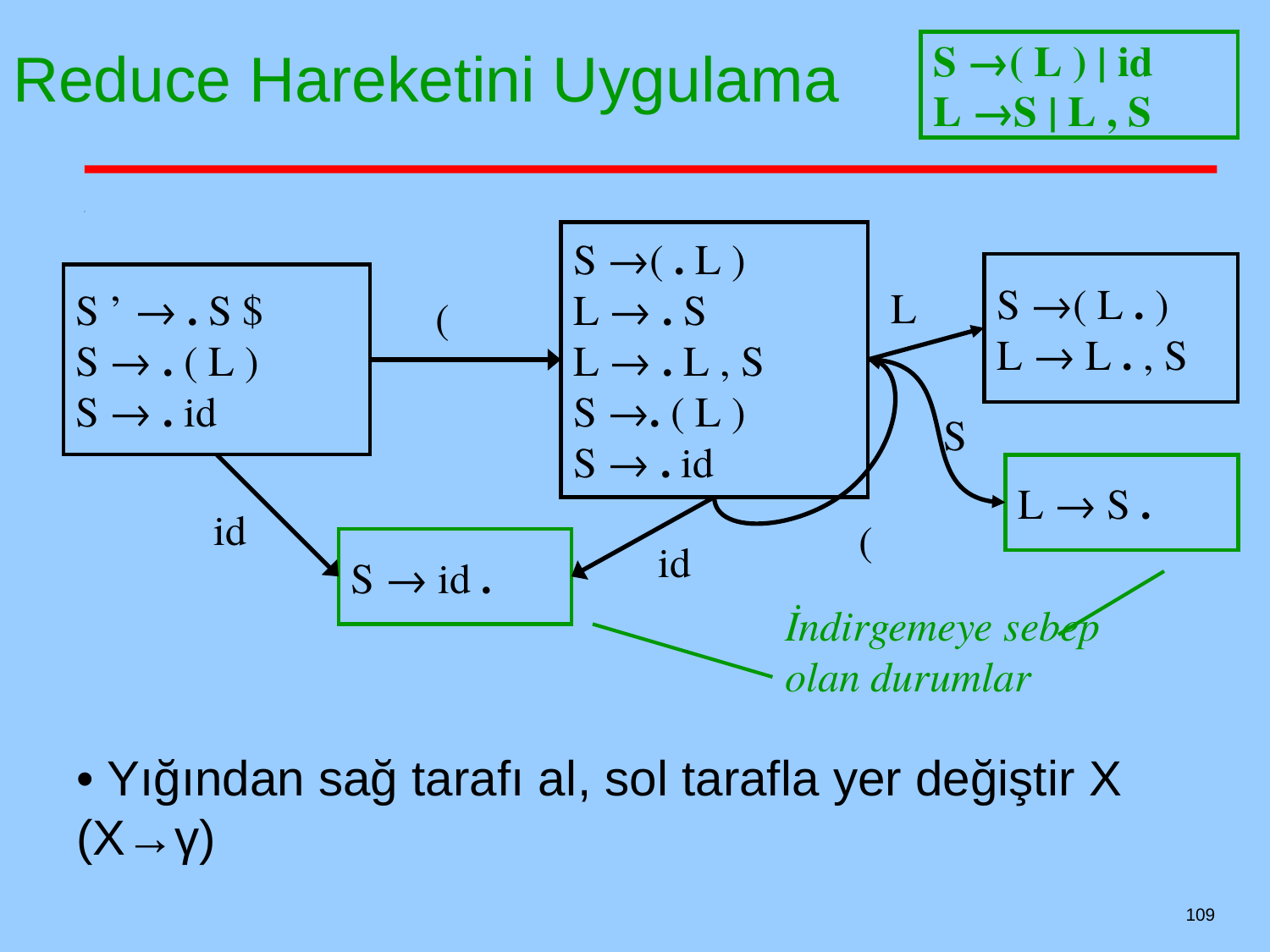

# Reduce Hareketini Uygulama
S →( L ) | id
L →S | L , S
S →( . L )
L → . S
L → . L , S
S →. ( L )
S → . id
S →( L . )
L → L . , S
S ’ → . S $
S → . ( L )
S → . id
L
(
S
L → S .
id
(
S → id .
id

İndirgemeye sebep olan durumlar

• Yığından sağ tarafı al, sol tarafla yer değiştir X (X→γ)
109